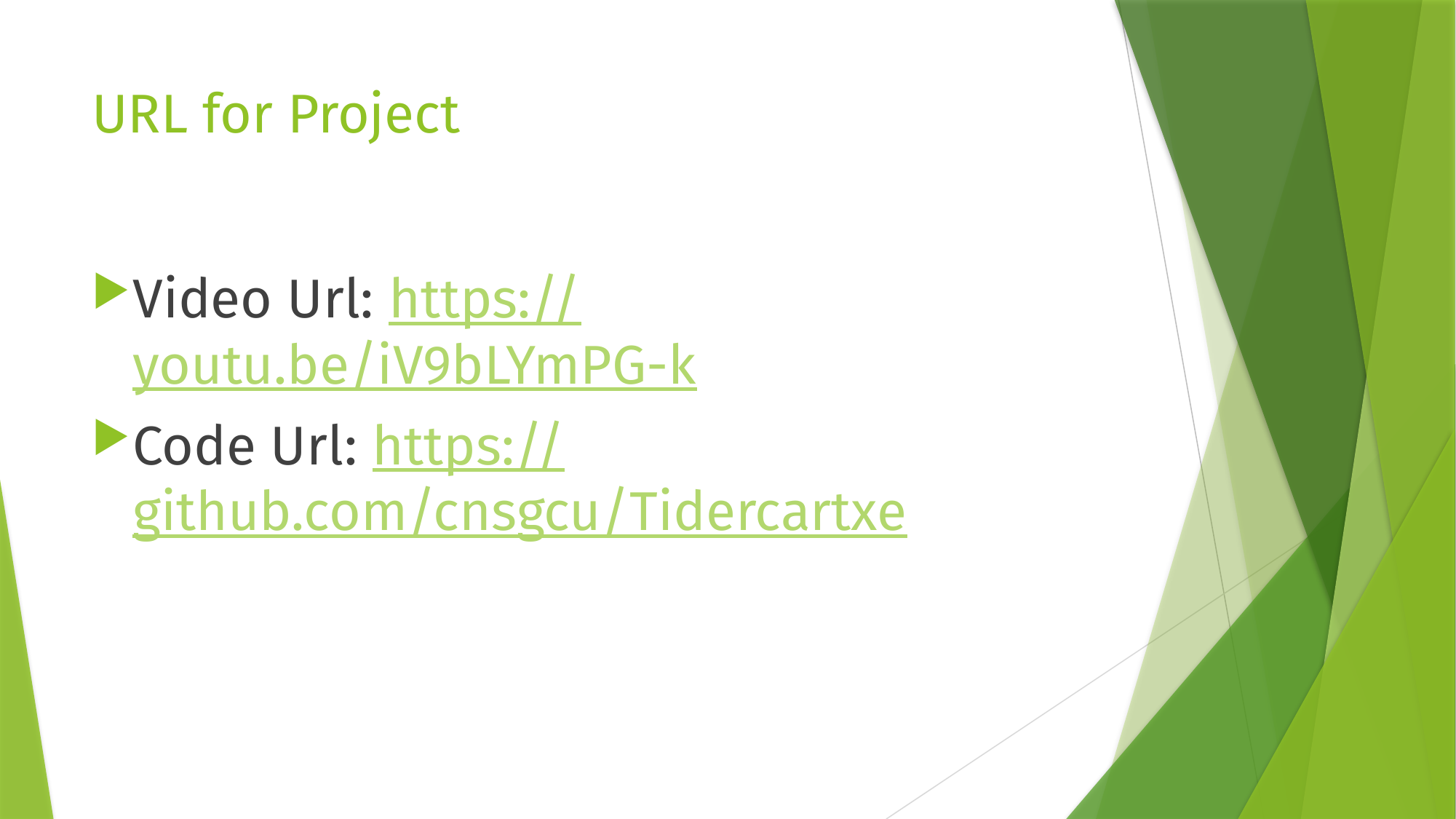

# URL for Project
Video Url: https://youtu.be/iV9bLYmPG-k
Code Url: https://github.com/cnsgcu/Tidercartxe